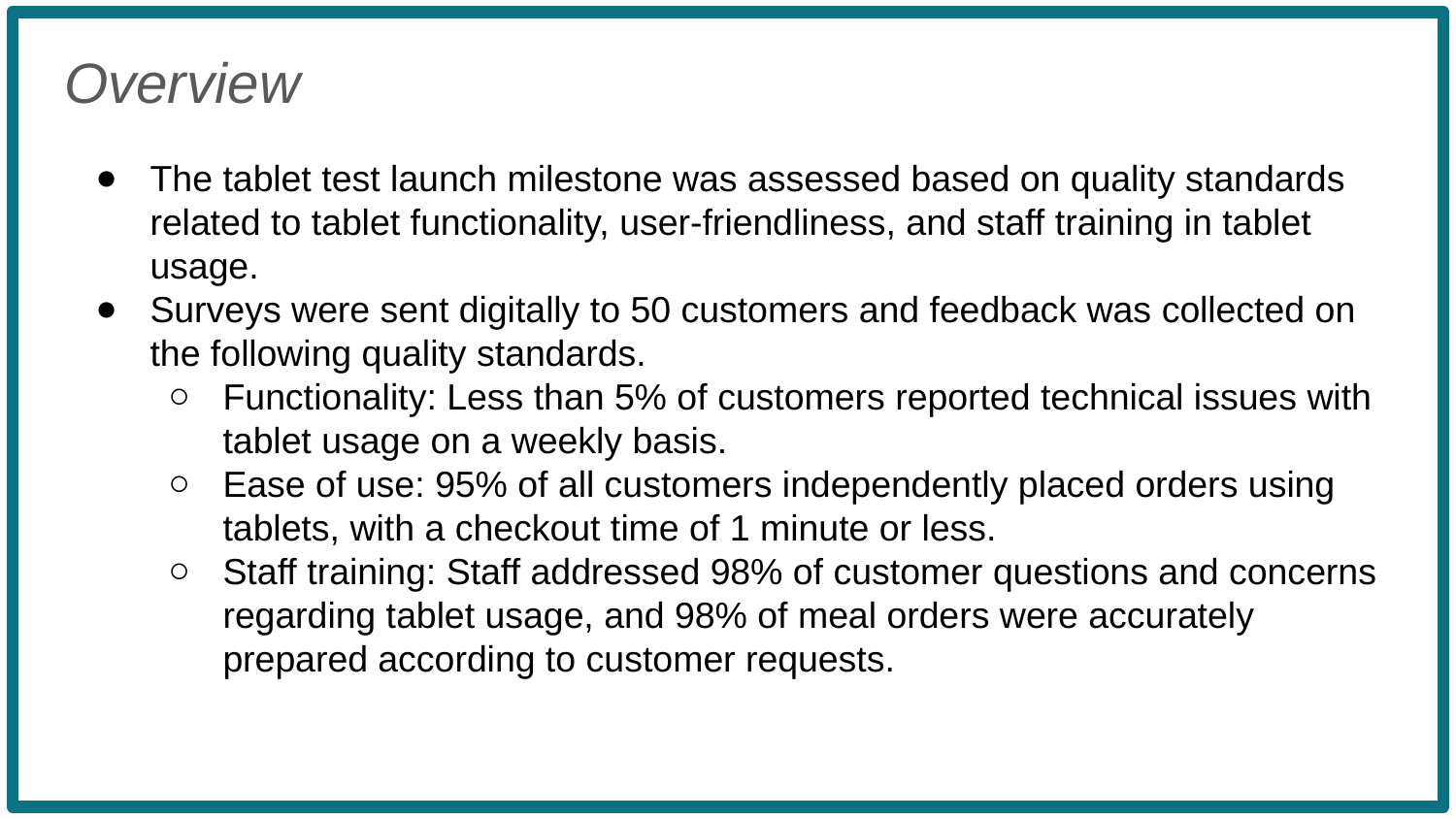

Overview
The tablet test launch milestone was assessed based on quality standards related to tablet functionality, user-friendliness, and staff training in tablet usage.
Surveys were sent digitally to 50 customers and feedback was collected on the following quality standards.
Functionality: Less than 5% of customers reported technical issues with tablet usage on a weekly basis.
Ease of use: 95% of all customers independently placed orders using tablets, with a checkout time of 1 minute or less.
Staff training: Staff addressed 98% of customer questions and concerns regarding tablet usage, and 98% of meal orders were accurately prepared according to customer requests.